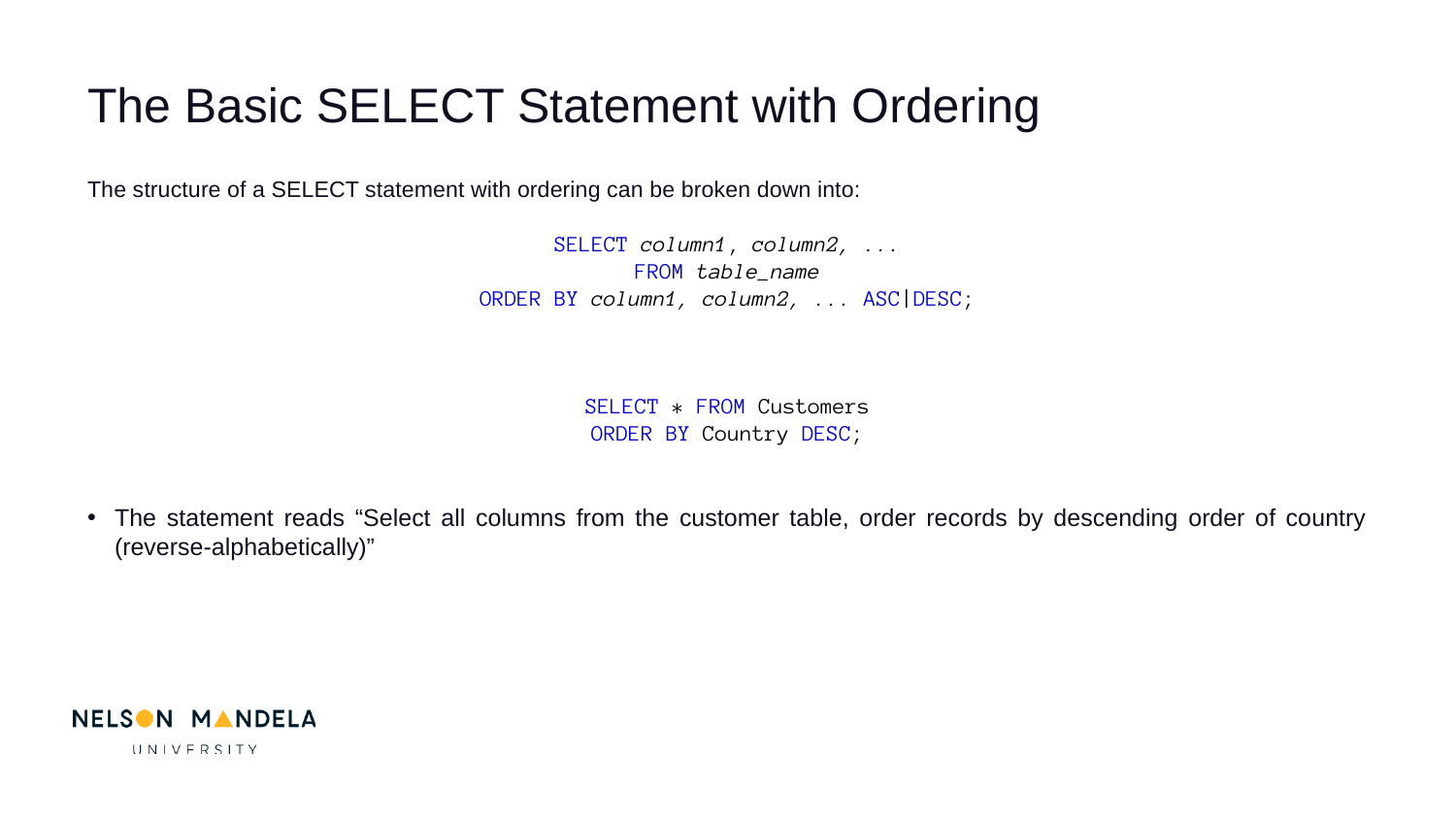

The Basic SELECT Statement with Ordering
The structure of a SELECT statement with ordering can be broken down into:

SELECT column1, column2, ...
FROM table_name
ORDER BY column1, column2, ... ASC|DESC;

SELECT * FROM Customers
ORDER BY Country DESC;
The statement reads “Select all columns from the customer table, order records by descending order of country (reverse-alphabetically)”